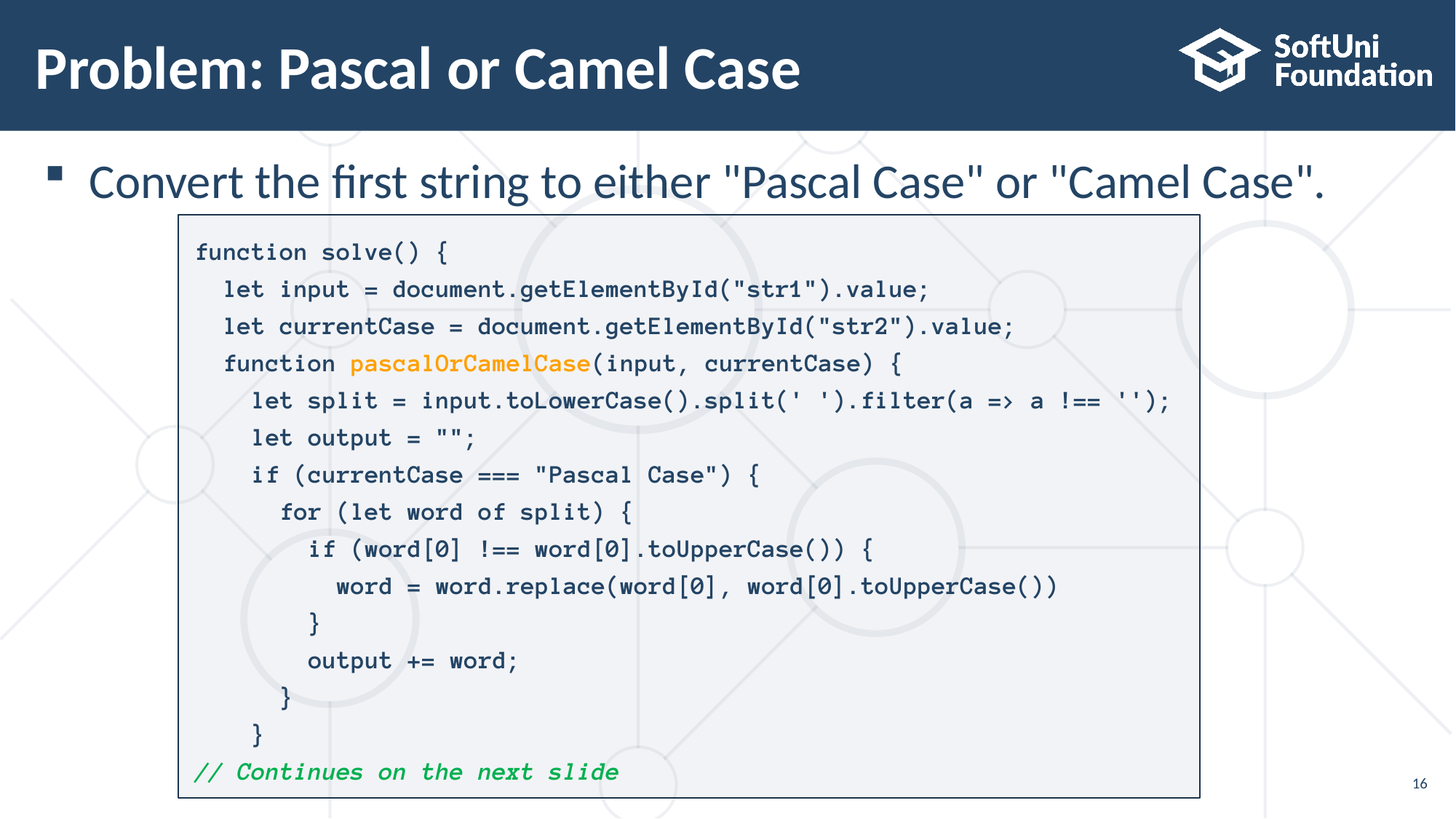

# Problem: Pascal or Camel Case
Convert the first string to either "Pascal Case" or "Camel Case".

function solve() {
  let input = document.getElementById("str1").value;
  let currentCase = document.getElementById("str2").value;
  function pascalOrCamelCase(input, currentCase) {
    let split = input.toLowerCase().split(' ').filter(a => a !== '');
    let output = "";
    if (currentCase === "Pascal Case") {
      for (let word of split) {
        if (word[0] !== word[0].toUpperCase()) {
          word = word.replace(word[0], word[0].toUpperCase())
        }
        output += word;
      }
    }
// Continues on the next slide
16